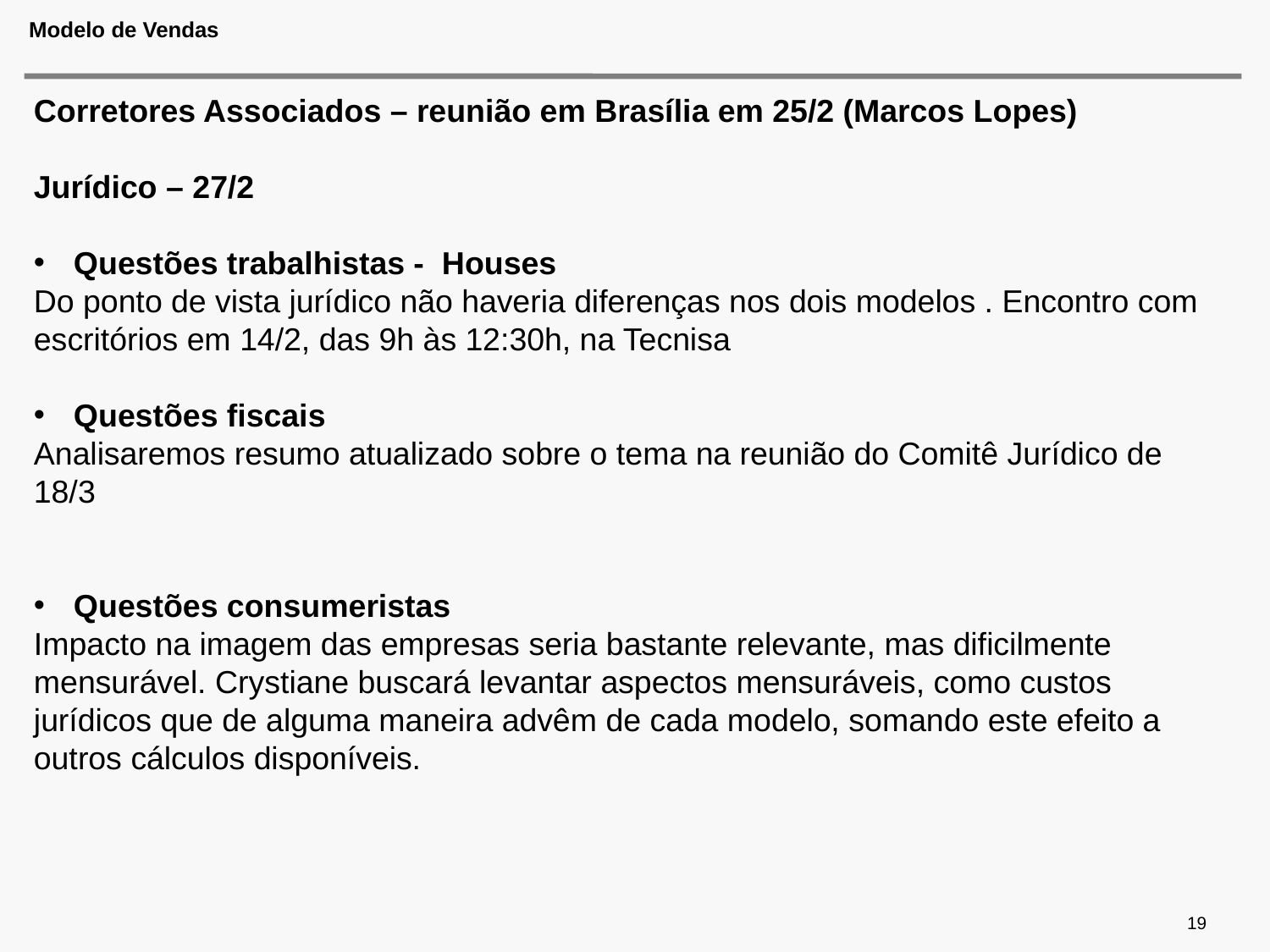

# Modelo de Vendas

Corretores Associados – reunião em Brasília em 25/2 (Marcos Lopes)

Jurídico – 27/2

Questões trabalhistas -  Houses
Do ponto de vista jurídico não haveria diferenças nos dois modelos . Encontro com escritórios em 14/2, das 9h às 12:30h, na Tecnisa

Questões fiscais
Analisaremos resumo atualizado sobre o tema na reunião do Comitê Jurídico de 18/3

Questões consumeristas
Impacto na imagem das empresas seria bastante relevante, mas dificilmente mensurável. Crystiane buscará levantar aspectos mensuráveis, como custos jurídicos que de alguma maneira advêm de cada modelo, somando este efeito a outros cálculos disponíveis.

19